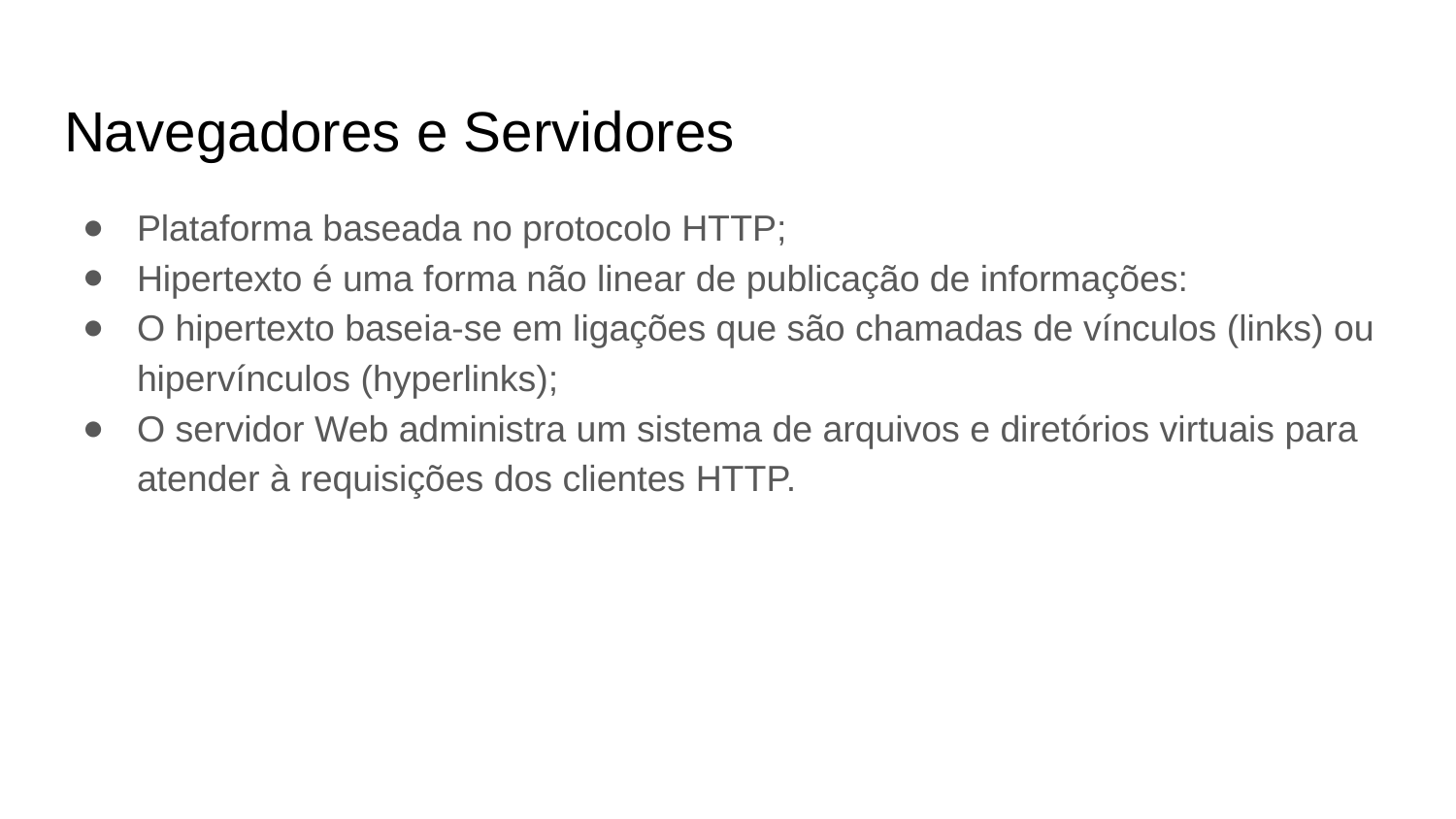

# Navegadores e Servidores
Plataforma baseada no protocolo HTTP;
Hipertexto é uma forma não linear de publicação de informações:
O hipertexto baseia-se em ligações que são chamadas de vínculos (links) ou hipervínculos (hyperlinks);
O servidor Web administra um sistema de arquivos e diretórios virtuais para atender à requisições dos clientes HTTP.